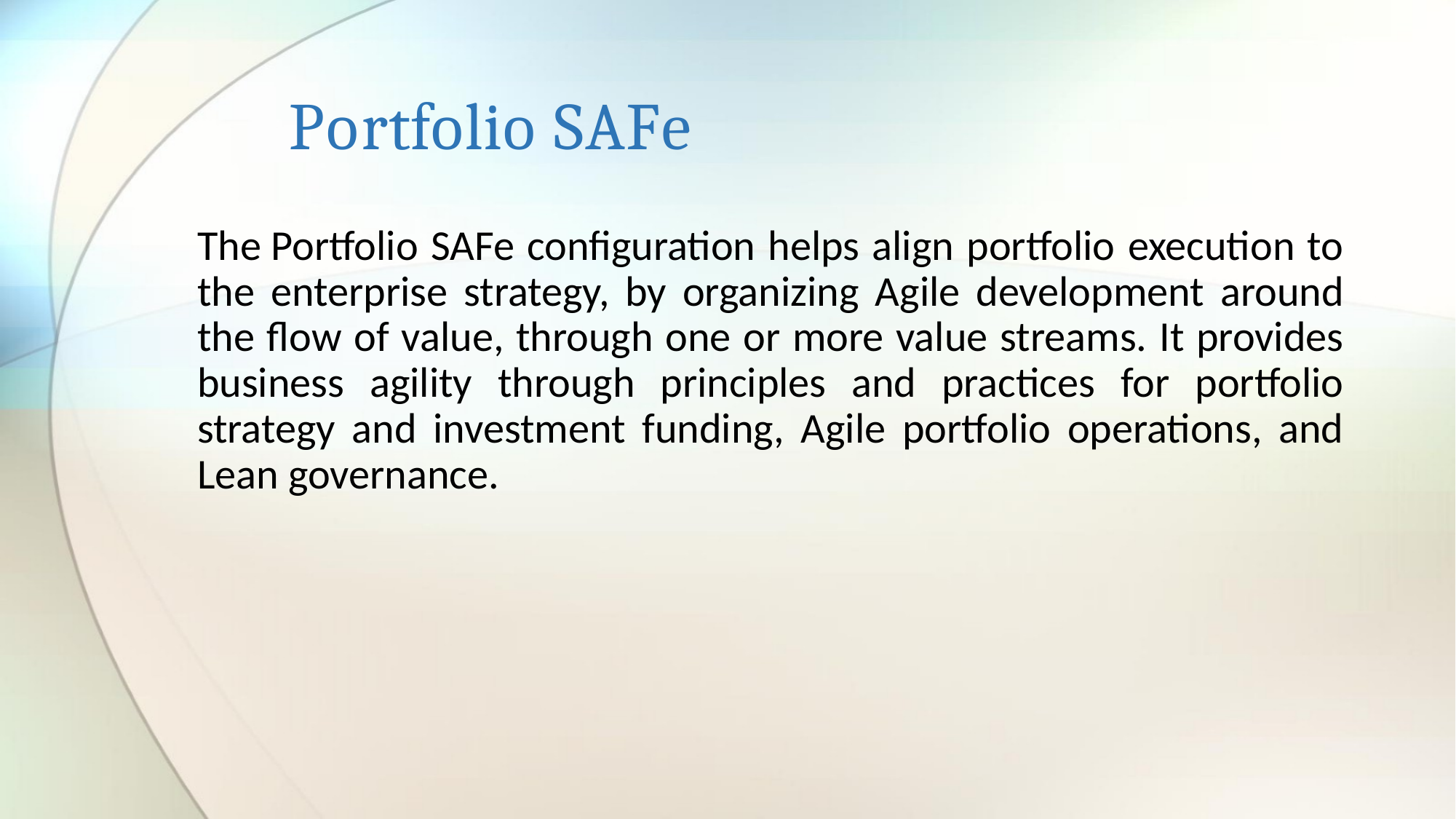

# Portfolio SAFe
The Portfolio SAFe configuration helps align portfolio execution to the enterprise strategy, by organizing Agile development around the flow of value, through one or more value streams. It provides business agility through principles and practices for portfolio strategy and investment funding, Agile portfolio operations, and Lean governance.